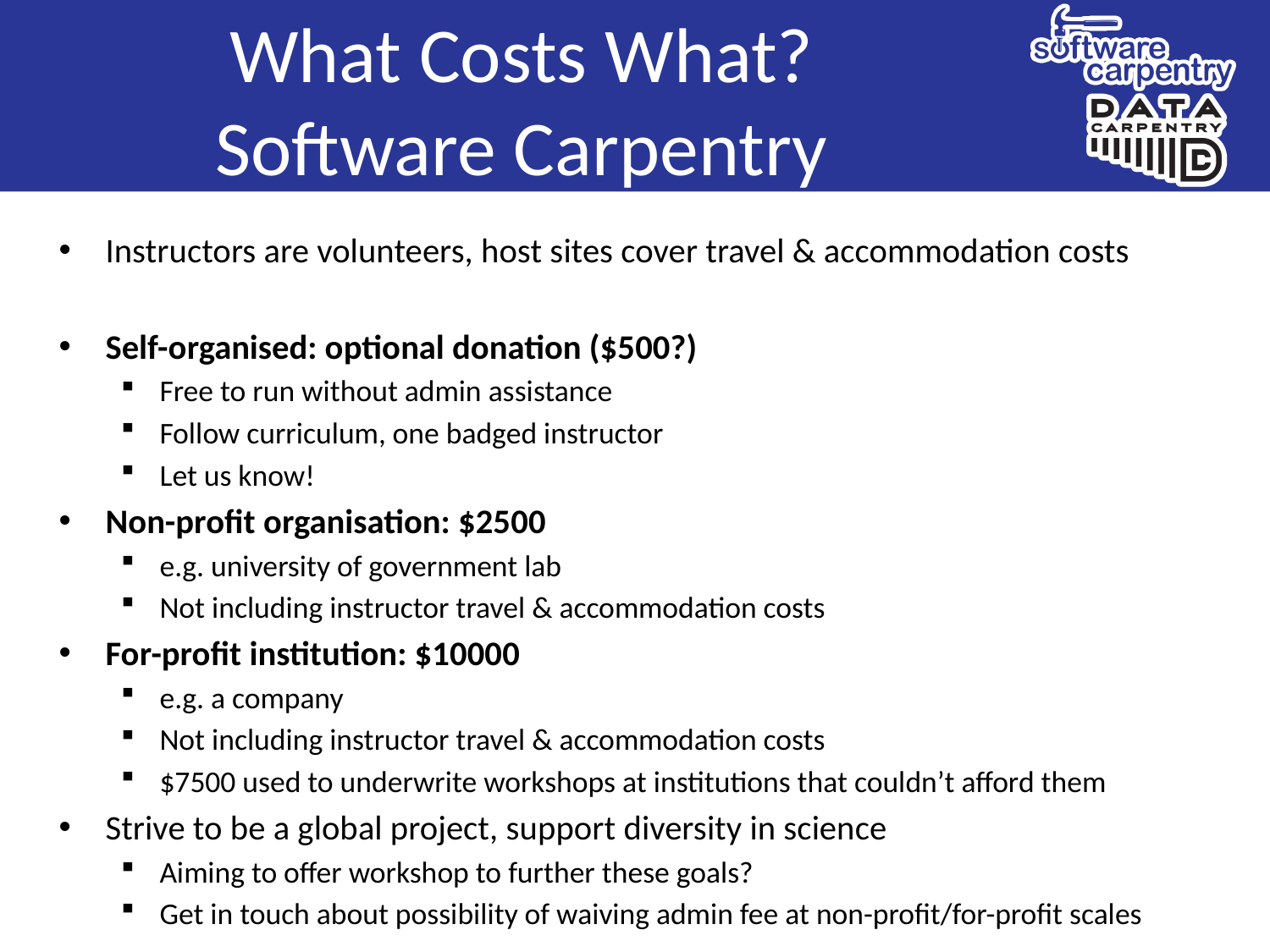

# What Costs What? Software Carpentry
Instructors are volunteers, host sites cover travel & accommodation costs

Self-organised: optional donation ($500?)
Free to run without admin assistance
Follow curriculum, one badged instructor
Let us know!
Non-profit organisation: $2500
e.g. university of government lab
Not including instructor travel & accommodation costs
For-profit institution: $10000
e.g. a company
Not including instructor travel & accommodation costs
$7500 used to underwrite workshops at institutions that couldn’t afford them
Strive to be a global project, support diversity in science
Aiming to offer workshop to further these goals?
Get in touch about possibility of waiving admin fee at non-profit/for-profit scales